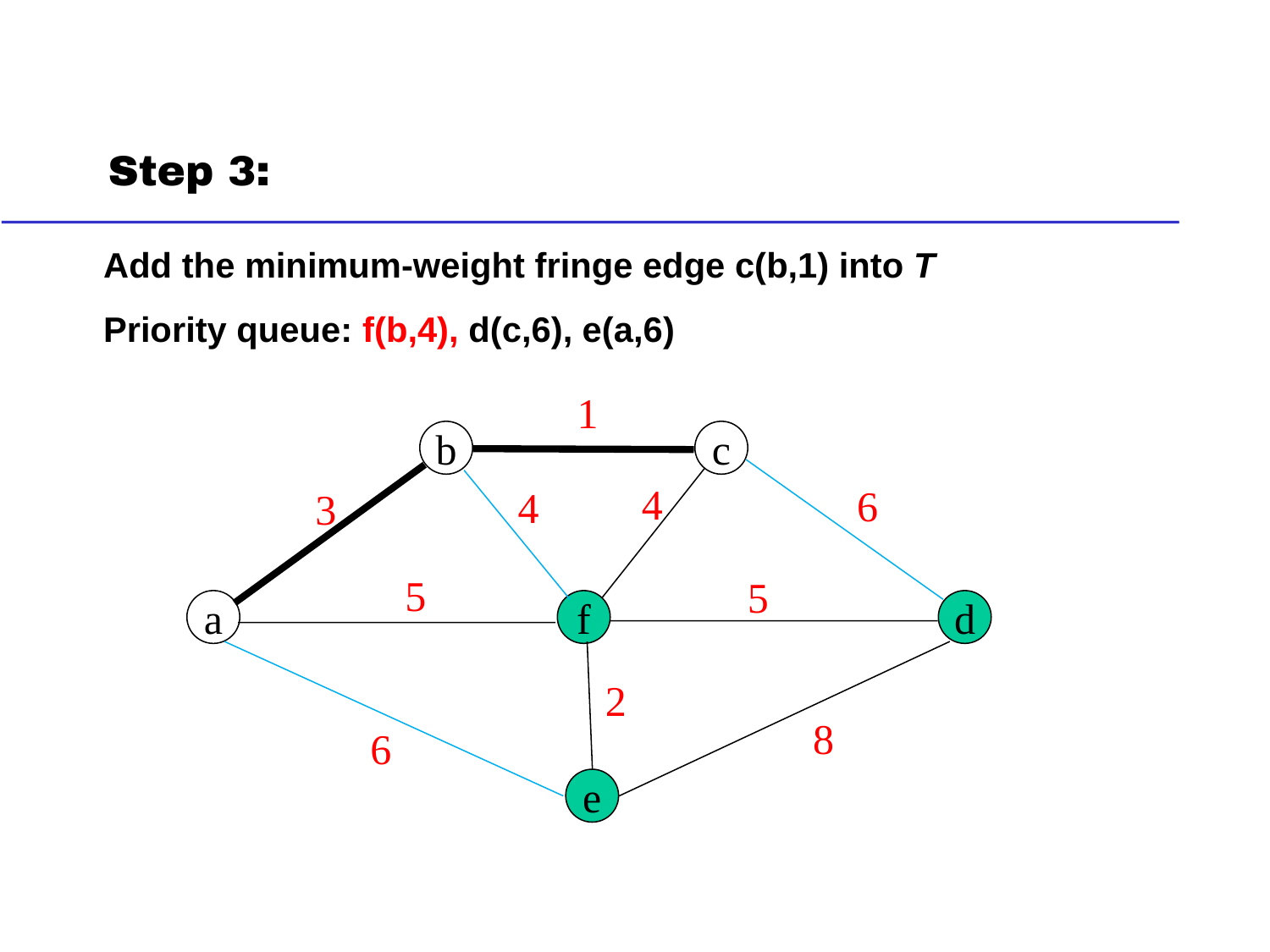

# Step 3:
Add the minimum-weight fringe edge c(b,1) into T
Priority queue: f(b,4), d(c,6), e(a,6)

1
b
c

4
6
4
3
5
5
a
f
d

2
8
6
e